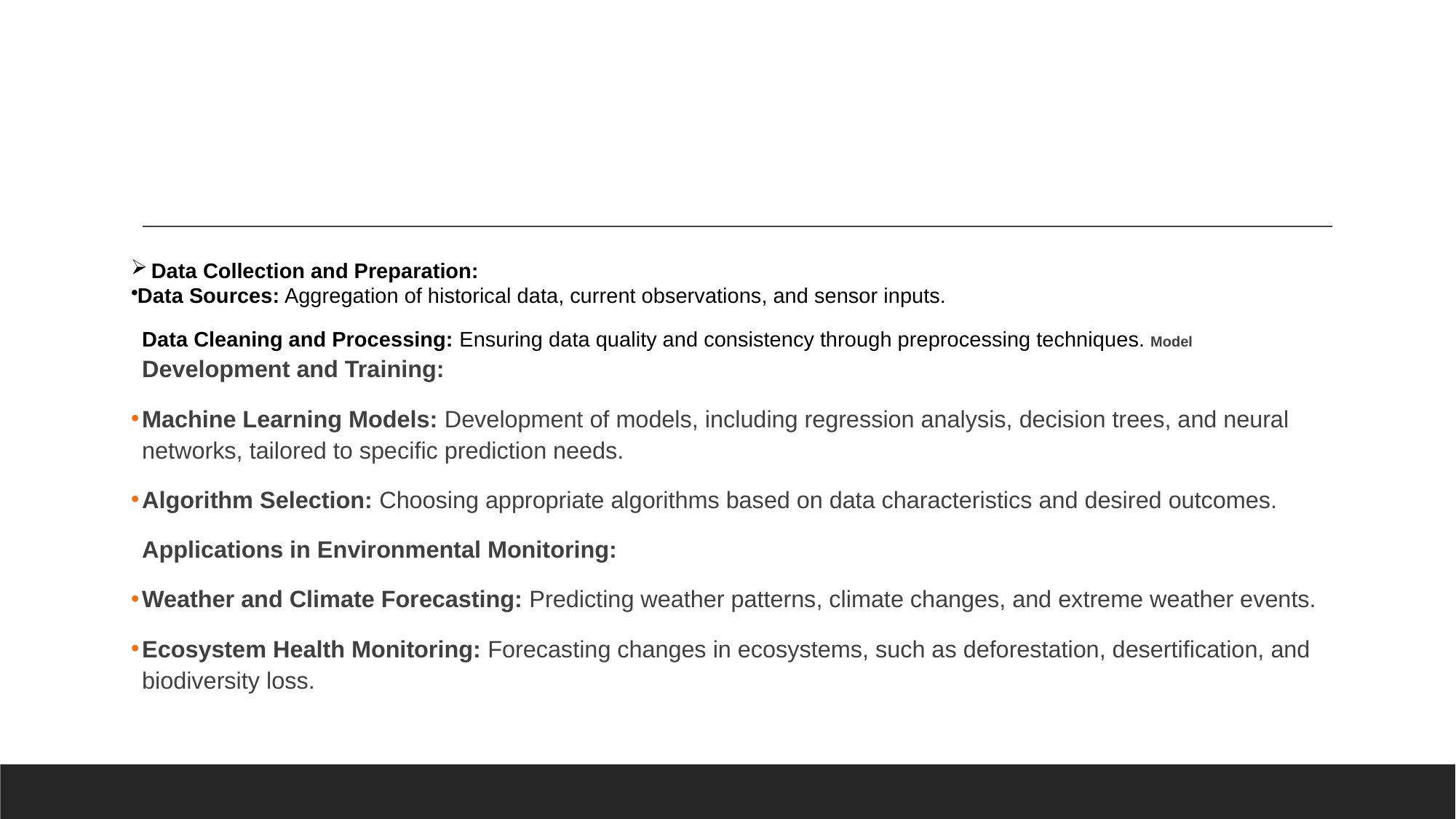

#
 Data Collection and Preparation:
Data Sources: Aggregation of historical data, current observations, and sensor inputs.
Data Cleaning and Processing: Ensuring data quality and consistency through preprocessing techniques. Model Development and Training:
Machine Learning Models: Development of models, including regression analysis, decision trees, and neural networks, tailored to specific prediction needs.
Algorithm Selection: Choosing appropriate algorithms based on data characteristics and desired outcomes.
Applications in Environmental Monitoring:
Weather and Climate Forecasting: Predicting weather patterns, climate changes, and extreme weather events.
Ecosystem Health Monitoring: Forecasting changes in ecosystems, such as deforestation, desertification, and biodiversity loss.